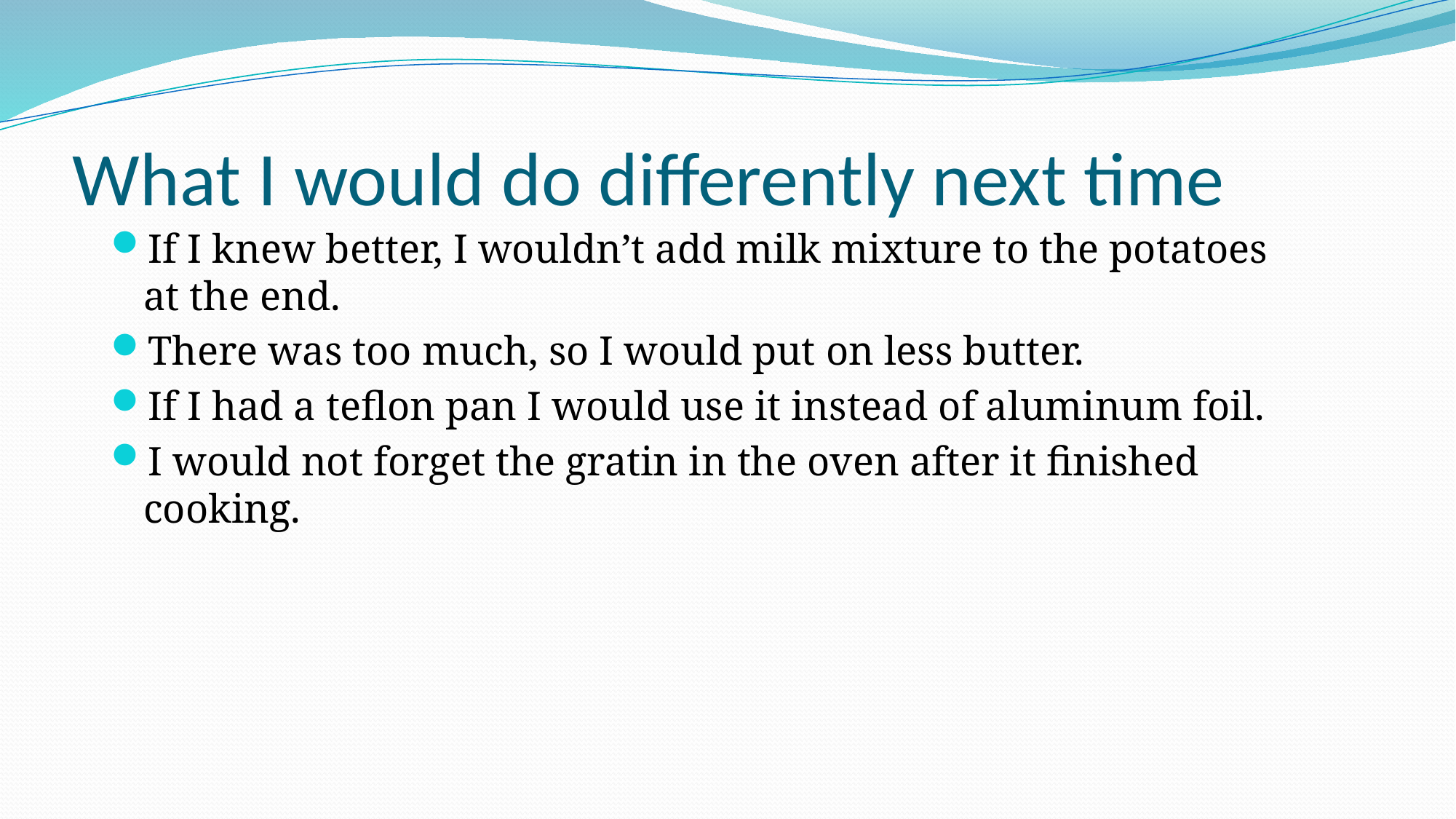

# What I would do differently next time
If I knew better, I wouldn’t add milk mixture to the potatoes at the end.
There was too much, so I would put on less butter.
If I had a teflon pan I would use it instead of aluminum foil.
I would not forget the gratin in the oven after it finished cooking.